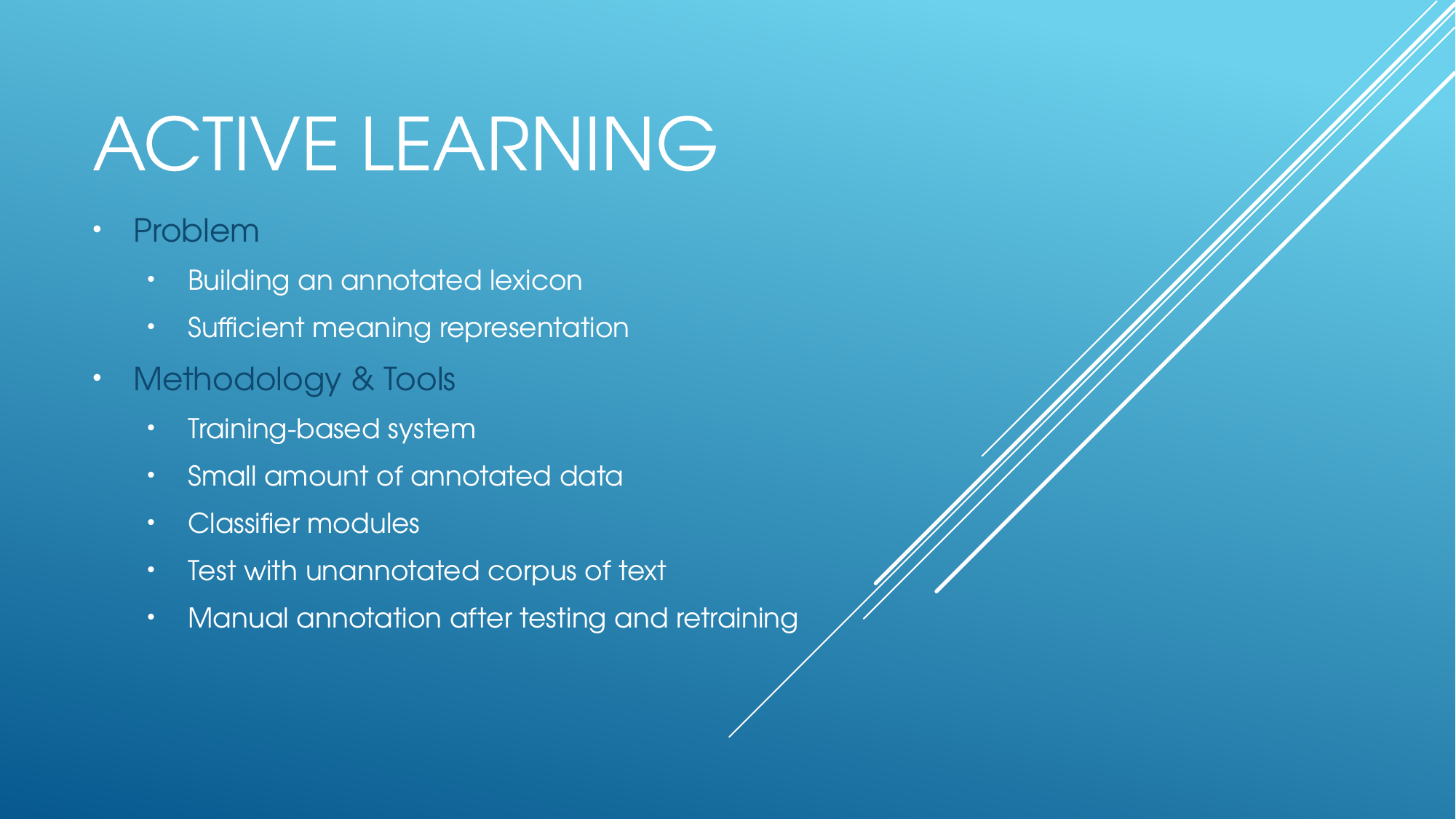

# Active learning
Problem
Building an annotated lexicon
Sufficient meaning representation
Methodology & Tools
Training-based system
Small amount of annotated data
Classifier modules
Test with unannotated corpus of text
Manual annotation after testing and retraining